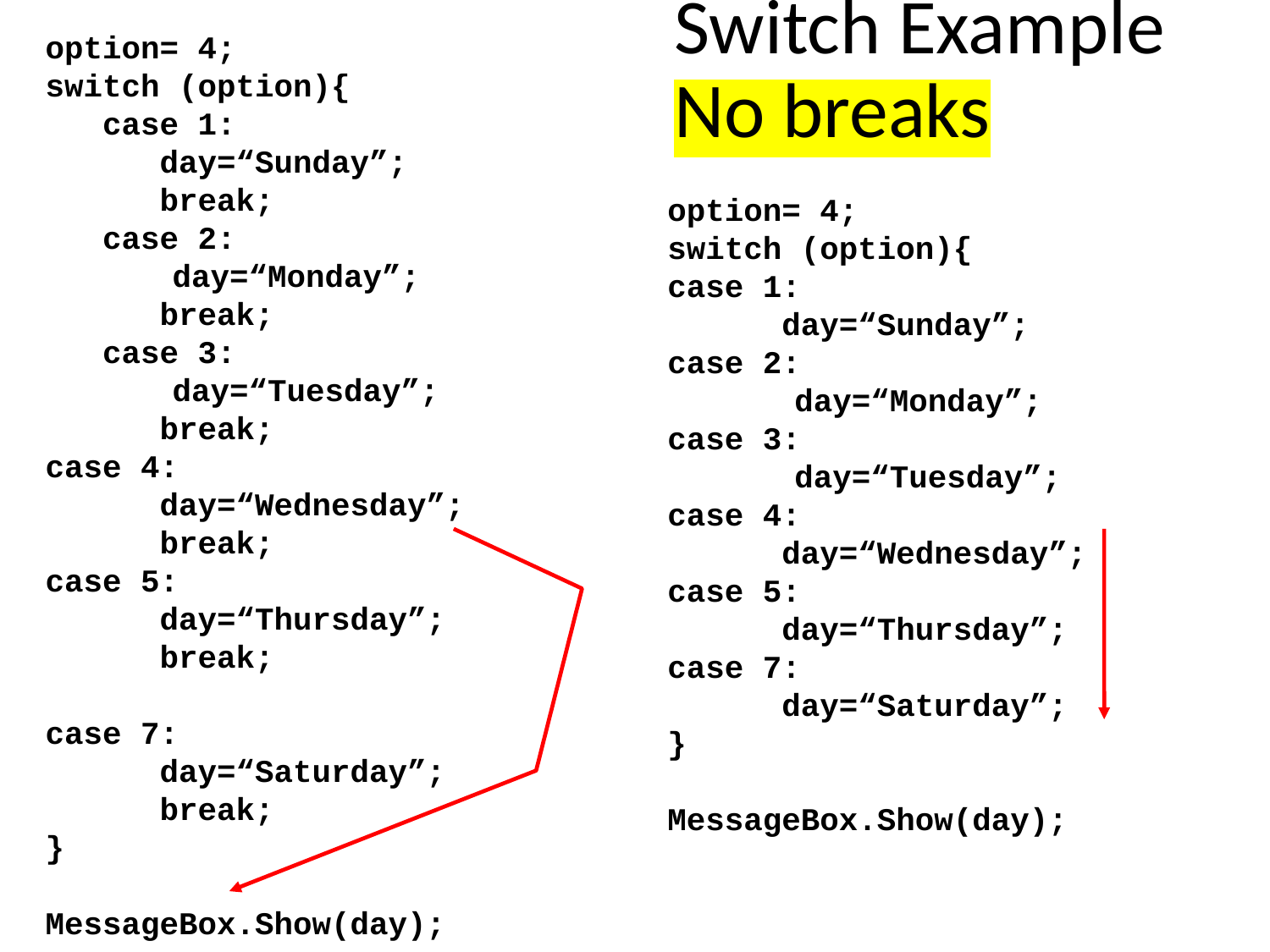

# Switch Example No breaks
option= 4;
switch (option){
   case 1:
      day=“Sunday”;
      break;
   case 2:
	day=“Monday”;
      break;
   case 3:
	day=“Tuesday”;
      break;
case 4:
      day=“Wednesday”;
      break;
case 5:
      day=“Thursday”;
      break;

case 7:
      day=“Saturday”;
      break;
}

MessageBox.Show(day);
option= 4;
switch (option){
case 1:
      day=“Sunday”;
case 2:
	day=“Monday”;
case 3:
	day=“Tuesday”;
case 4:
      day=“Wednesday”;
case 5:
      day=“Thursday”;
case 7:
      day=“Saturday”;
}

MessageBox.Show(day);